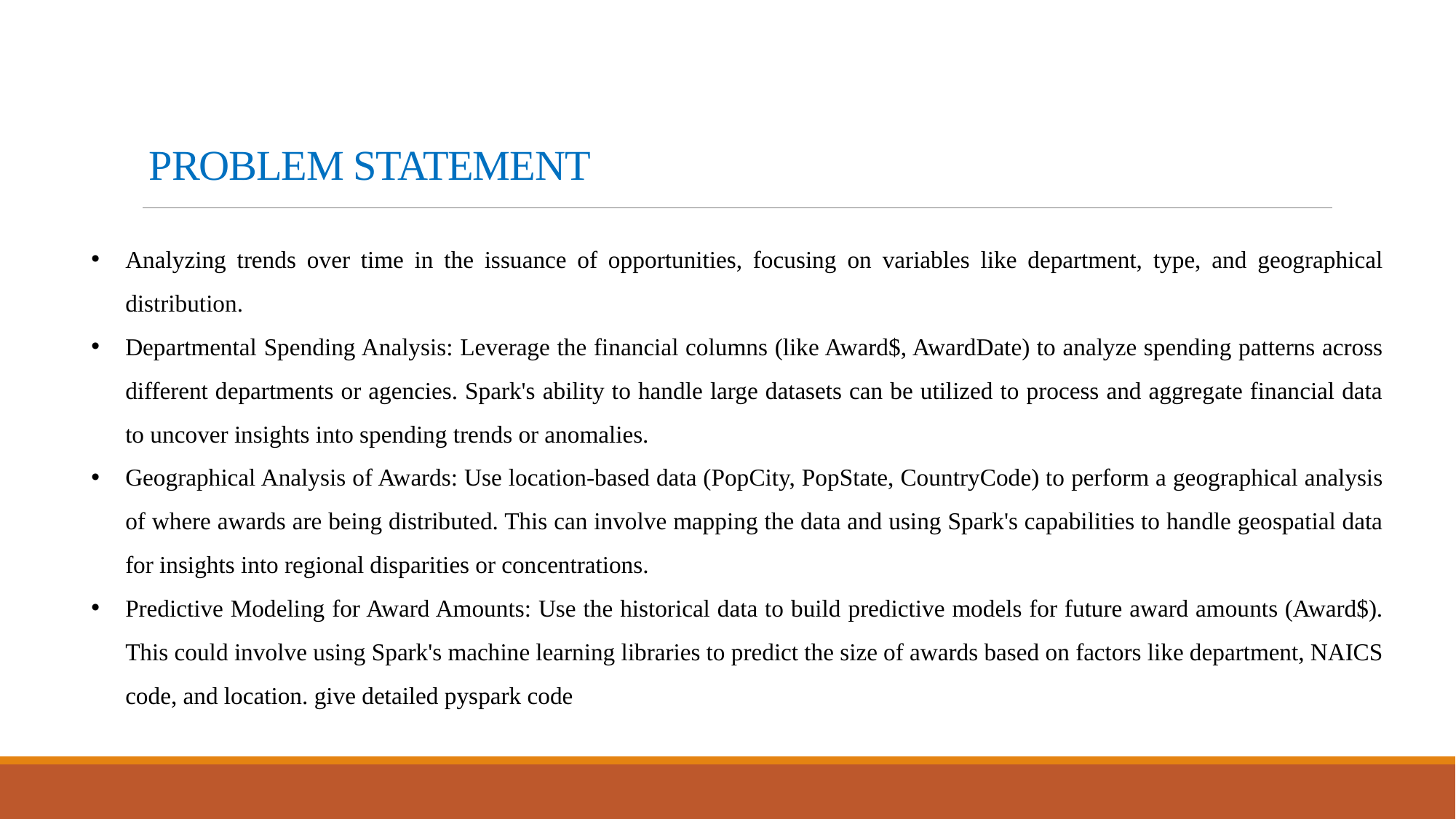

# PROBLEM STATEMENT
Analyzing trends over time in the issuance of opportunities, focusing on variables like department, type, and geographical distribution.
Departmental Spending Analysis: Leverage the financial columns (like Award$, AwardDate) to analyze spending patterns across different departments or agencies. Spark's ability to handle large datasets can be utilized to process and aggregate financial data to uncover insights into spending trends or anomalies.
Geographical Analysis of Awards: Use location-based data (PopCity, PopState, CountryCode) to perform a geographical analysis of where awards are being distributed. This can involve mapping the data and using Spark's capabilities to handle geospatial data for insights into regional disparities or concentrations.
Predictive Modeling for Award Amounts: Use the historical data to build predictive models for future award amounts (Award$). This could involve using Spark's machine learning libraries to predict the size of awards based on factors like department, NAICS code, and location. give detailed pyspark code